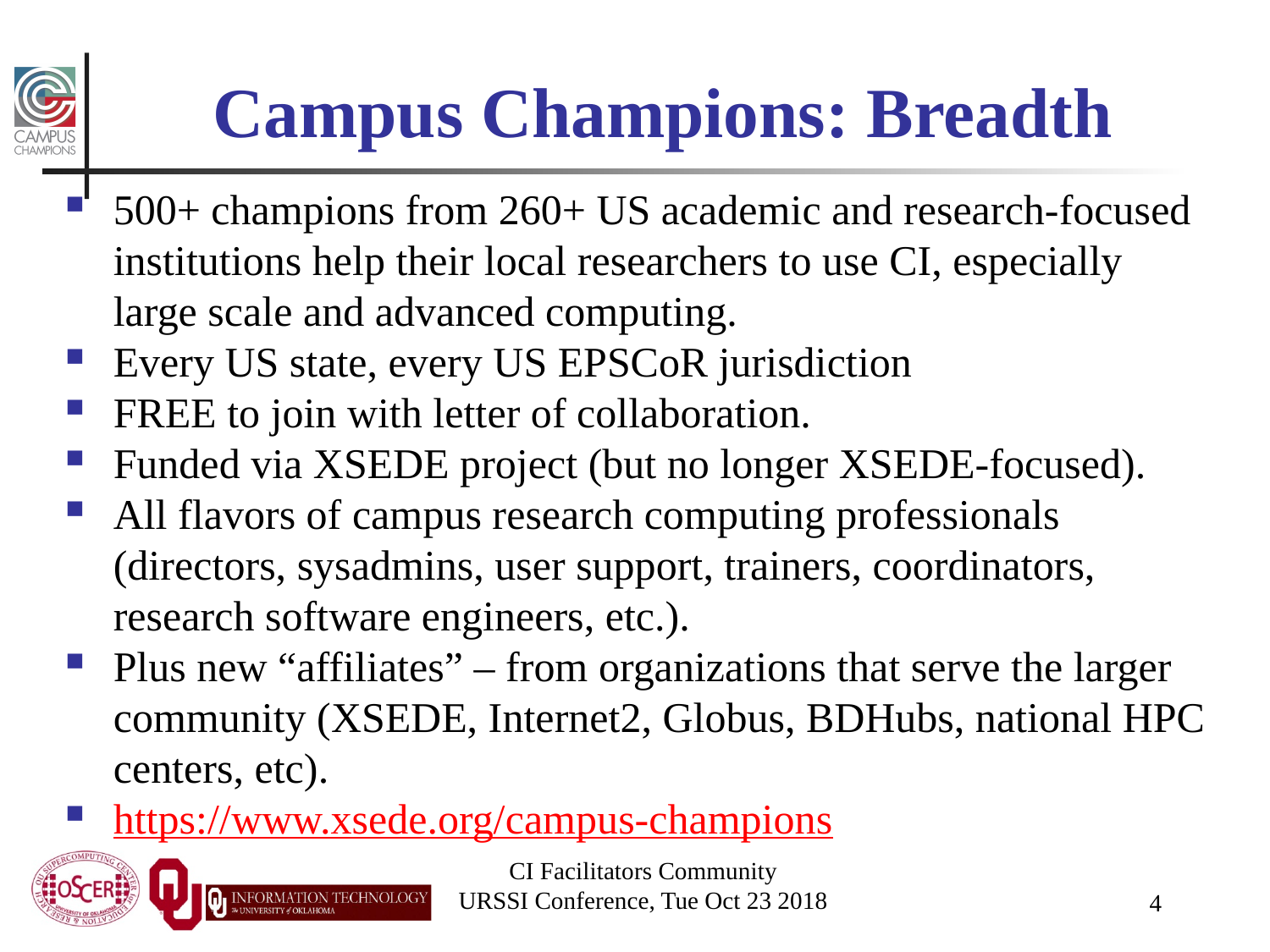

# Campus Champions: Breadth
500+ champions from 260+ US academic and research-focused institutions help their local researchers to use CI, especially large scale and advanced computing.
Every US state, every US EPSCoR jurisdiction
FREE to join with letter of collaboration.
Funded via XSEDE project (but no longer XSEDE-focused).
All flavors of campus research computing professionals (directors, sysadmins, user support, trainers, coordinators, research software engineers, etc.).
Plus new “affiliates” – from organizations that serve the larger community (XSEDE, Internet2, Globus, BDHubs, national HPC centers, etc).
https://www.xsede.org/campus-champions
CI Facilitators Community
URSSI Conference, Tue Oct 23 2018
4